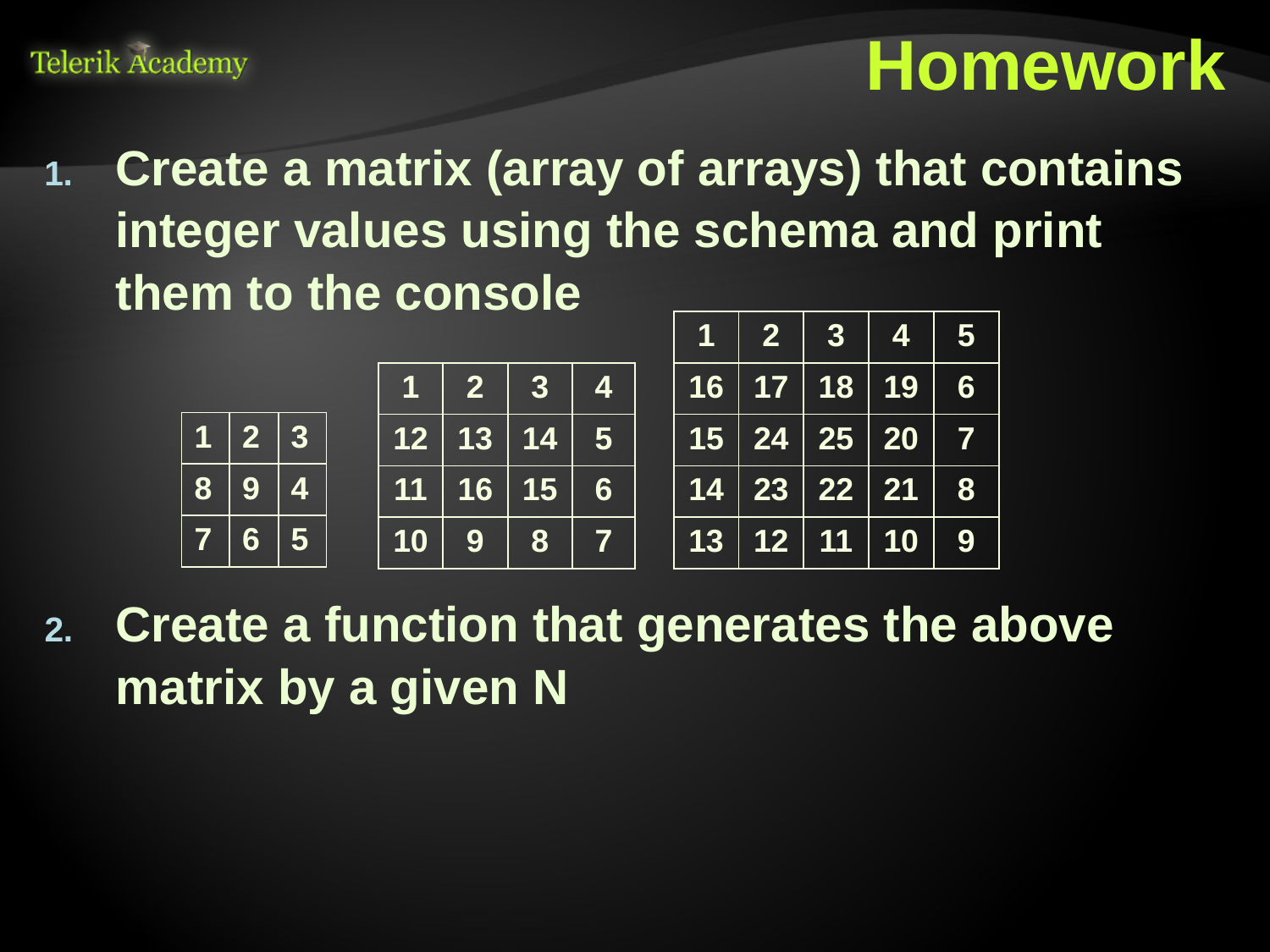

# Homework
Create a matrix (array of arrays) that contains integer values using the schema and print them to the console
| 1 | 2 | 3 | 4 | 5 |
| --- | --- | --- | --- | --- |
| 16 | 17 | 18 | 19 | 6 |
| 15 | 24 | 25 | 20 | 7 |
| 14 | 23 | 22 | 21 | 8 |
| 13 | 12 | 11 | 10 | 9 |
| 1 | 2 | 3 | 4 |
| --- | --- | --- | --- |
| 12 | 13 | 14 | 5 |
| 11 | 16 | 15 | 6 |
| 10 | 9 | 8 | 7 |
| 1 | 2 | 3 |
| --- | --- | --- |
| 8 | 9 | 4 |
| 7 | 6 | 5 |
Create a function that generates the above matrix by a given N